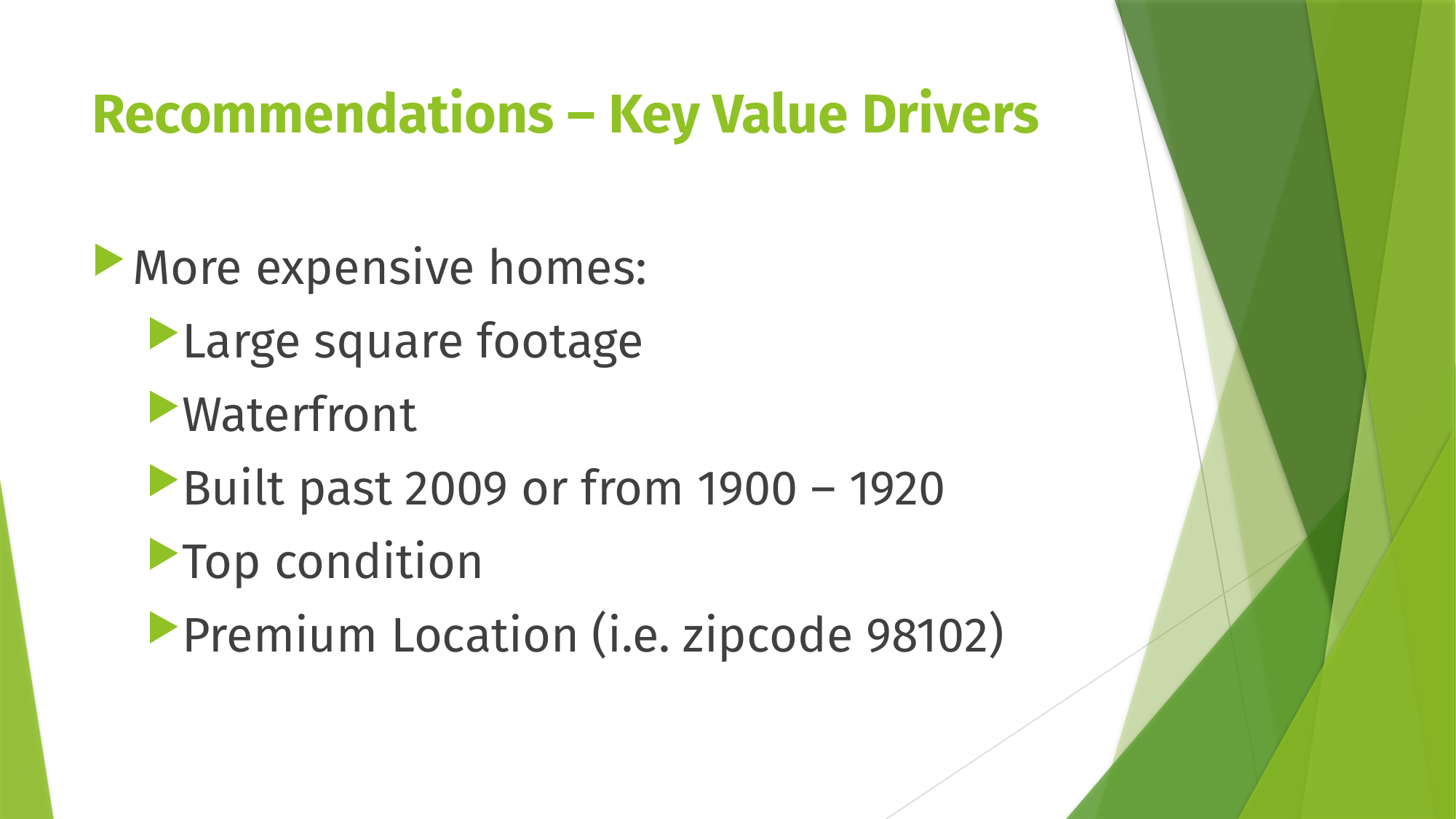

# Recommendations – Key Value Drivers
More expensive homes:
Large square footage
Waterfront
Built past 2009 or from 1900 – 1920
Top condition
Premium Location (i.e. zipcode 98102)